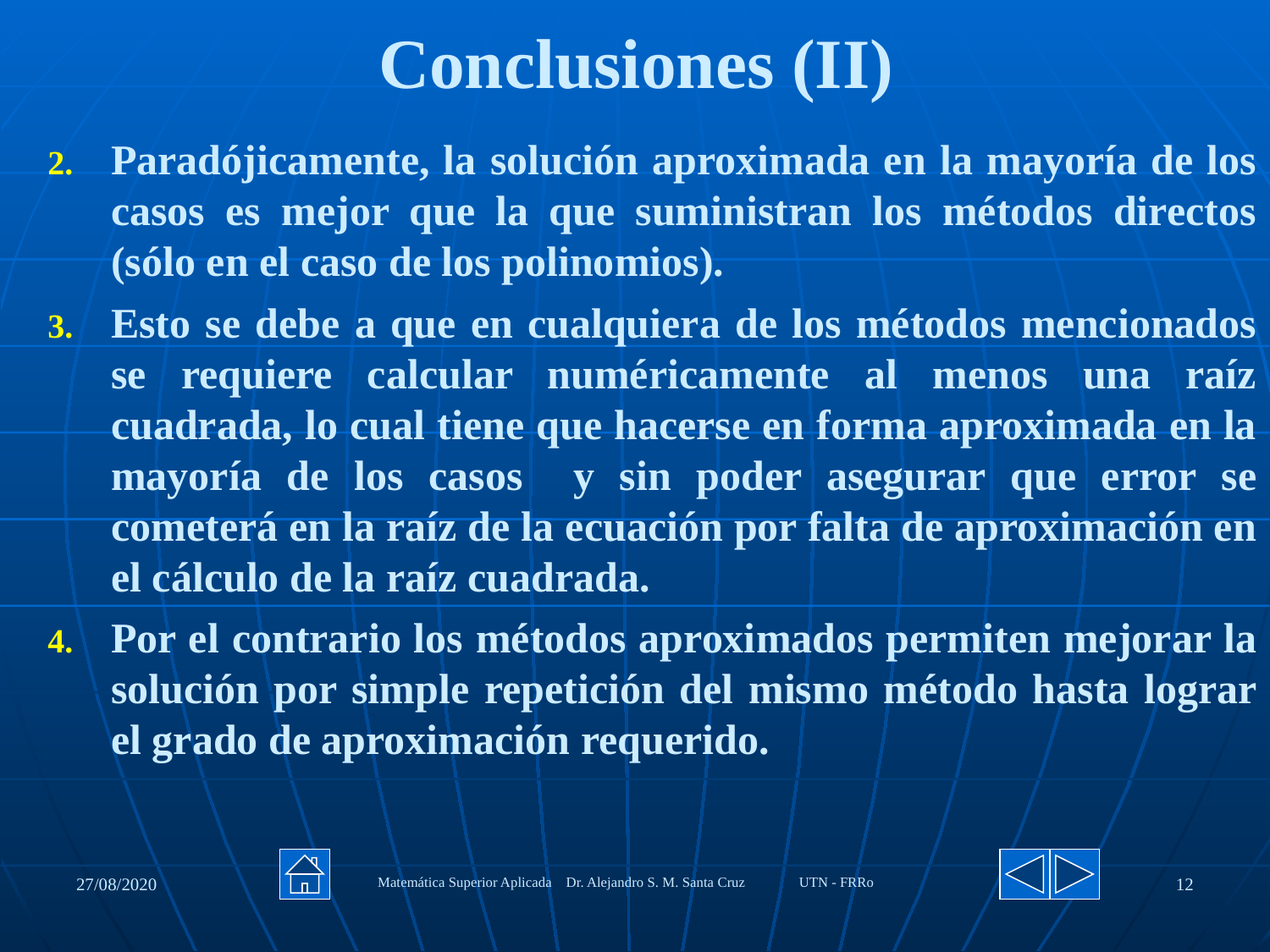

# Conclusiones (II)
Paradójicamente, la solución aproximada en la mayoría de los casos es mejor que la que suministran los métodos directos (sólo en el caso de los polinomios).
Esto se debe a que en cualquiera de los métodos mencionados se requiere calcular numéricamente al menos una raíz cuadrada, lo cual tiene que hacerse en forma aproximada en la mayoría de los casos  y sin poder asegurar que error se cometerá en la raíz de la ecuación por falta de aproximación en el cálculo de la raíz cuadrada.
Por el contrario los métodos aproximados permiten mejorar la solución por simple repetición del mismo método hasta lograr el grado de aproximación requerido.

27/08/2020
Matemática Superior Aplicada    Dr. Alejandro S. M. Santa Cruz               UTN - FRRo
12